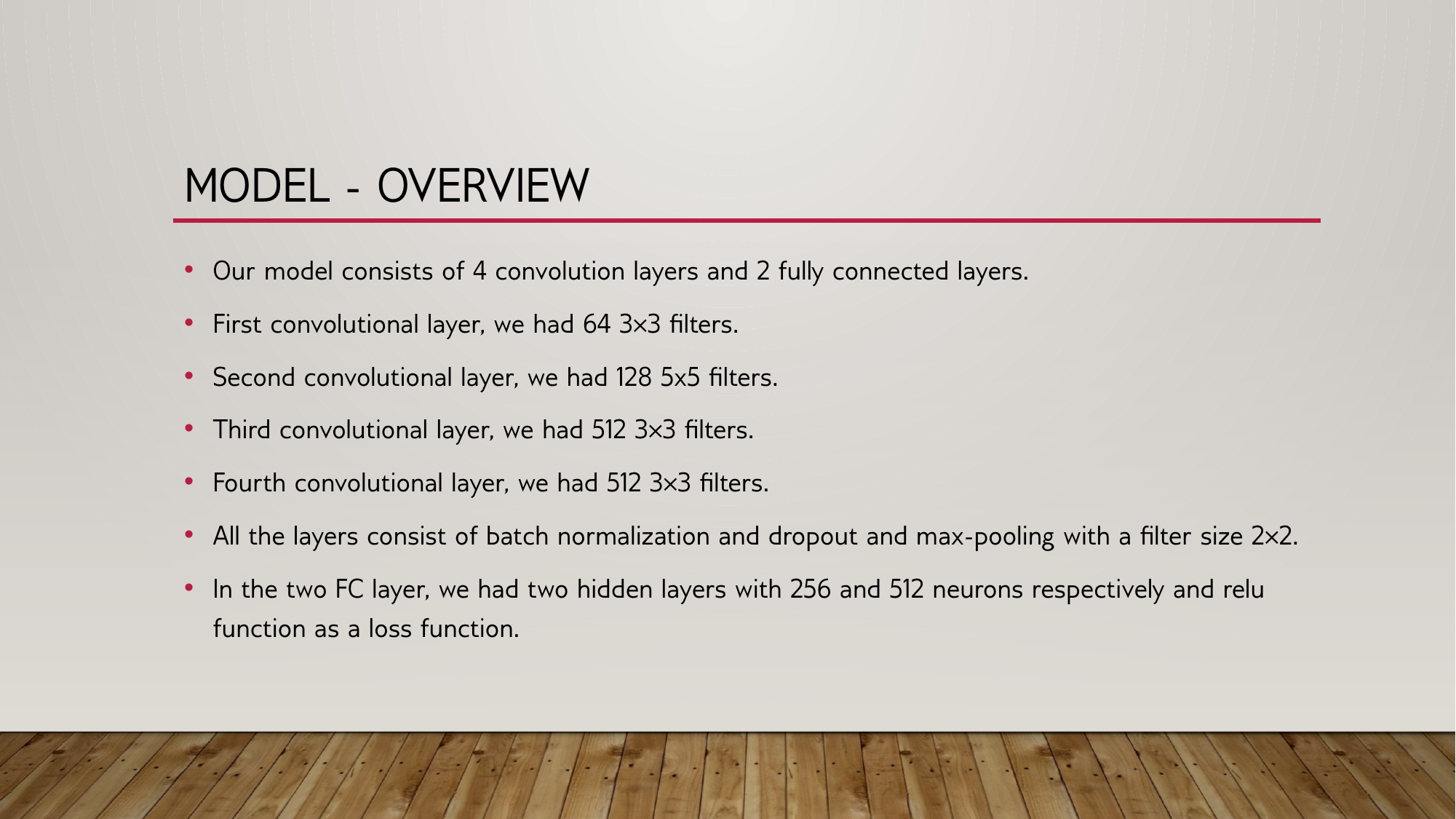

# MODEL - Overview
Our model consists of 4 convolution layers and 2 fully connected layers.
First convolutional layer, we had 64 3×3 filters.
Second convolutional layer, we had 128 5x5 filters.
Third convolutional layer, we had 512 3×3 filters.
Fourth convolutional layer, we had 512 3×3 filters.
All the layers consist of batch normalization and dropout and max-pooling with a filter size 2×2.
In the two FC layer, we had two hidden layers with 256 and 512 neurons respectively and relu function as a loss function.